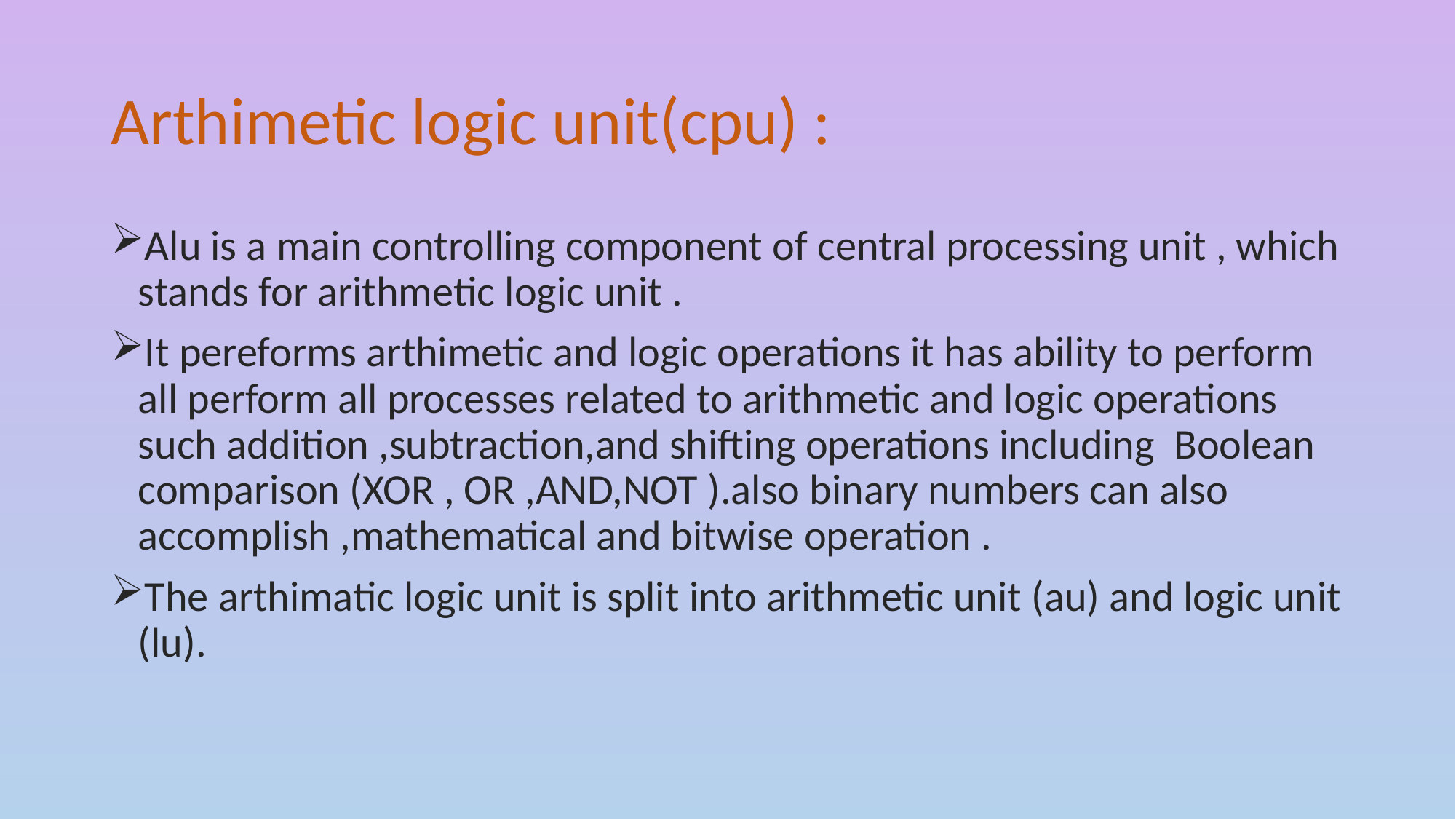

# Arthimetic logic unit(cpu) :
Alu is a main controlling component of central processing unit , which stands for arithmetic logic unit .
It pereforms arthimetic and logic operations it has ability to perform all perform all processes related to arithmetic and logic operations such addition ,subtraction,and shifting operations including  Boolean comparison (XOR , OR ,AND,NOT ).also binary numbers can also accomplish ,mathematical and bitwise operation .
The arthimatic logic unit is split into arithmetic unit (au) and logic unit (lu).